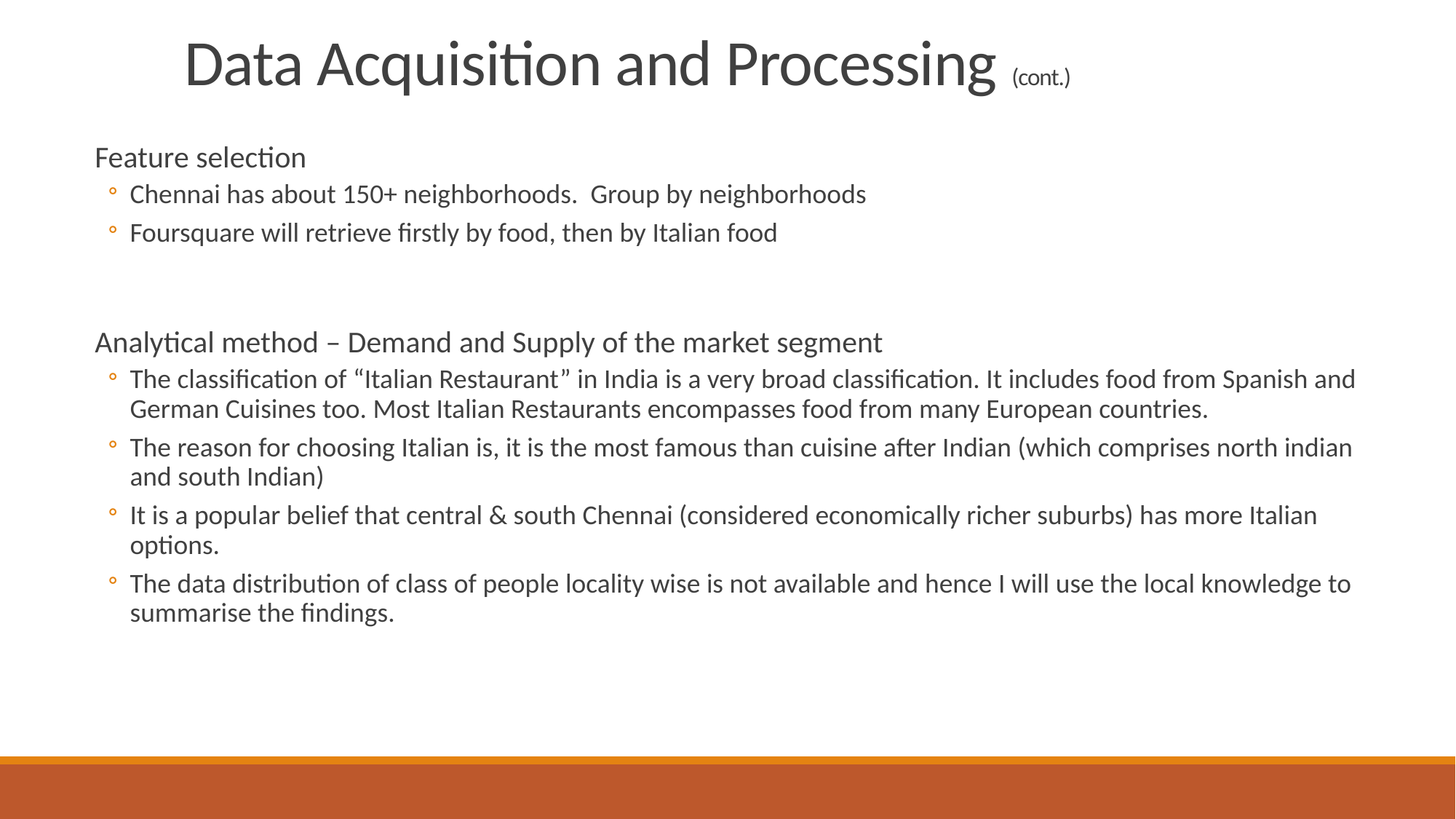

# Data Acquisition and Processing (cont.)
Feature selection
Chennai has about 150+ neighborhoods.  Group by neighborhoods
Foursquare will retrieve firstly by food, then by Italian food

Analytical method – Demand and Supply of the market segment
The classification of “Italian Restaurant” in India is a very broad classification. It includes food from Spanish and German Cuisines too. Most Italian Restaurants encompasses food from many European countries.
The reason for choosing Italian is, it is the most famous than cuisine after Indian (which comprises north indian and south Indian)
It is a popular belief that central & south Chennai (considered economically richer suburbs) has more Italian options.
The data distribution of class of people locality wise is not available and hence I will use the local knowledge to summarise the findings.